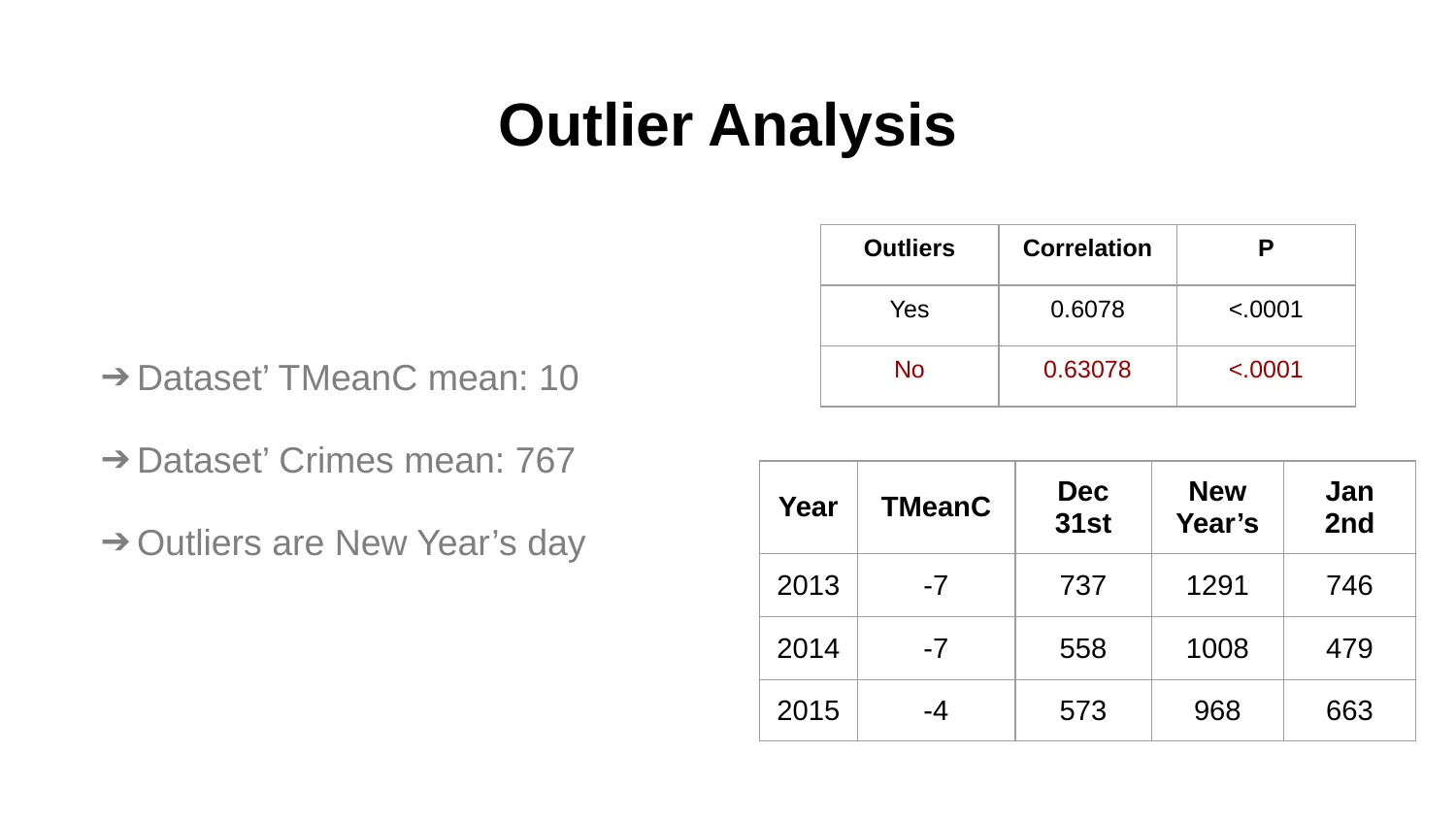

# Outlier Analysis
Dataset’ TMeanC mean: 10
Dataset’ Crimes mean: 767
Outliers are New Year’s day
| Outliers | Correlation | P |
| --- | --- | --- |
| Yes | 0.6078 | <.0001 |
| No | 0.63078 | <.0001 |
| Year | TMeanC | Dec 31st | New Year’s | Jan 2nd |
| --- | --- | --- | --- | --- |
| 2013 | -7 | 737 | 1291 | 746 |
| 2014 | -7 | 558 | 1008 | 479 |
| 2015 | -4 | 573 | 968 | 663 |